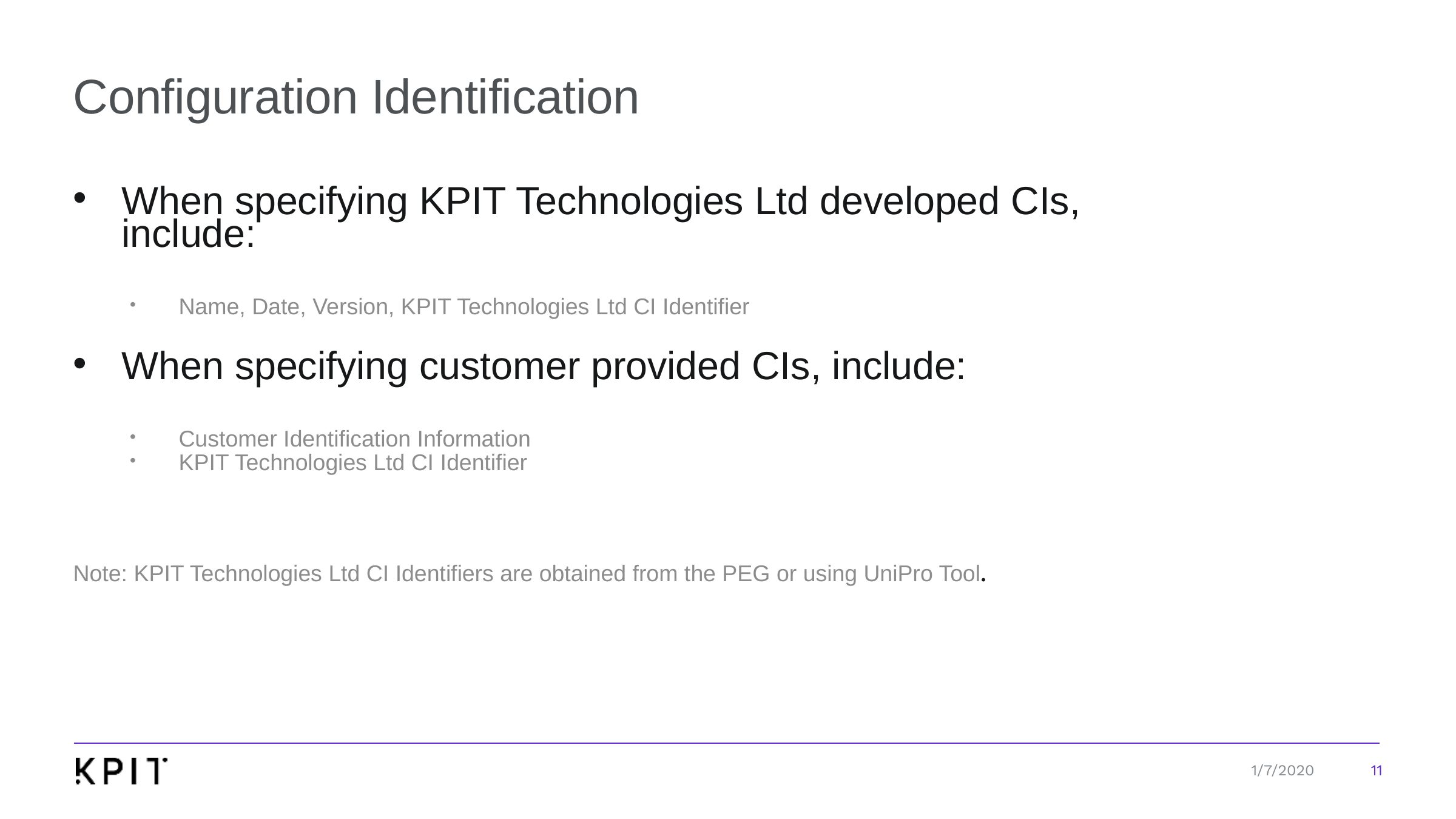

# Configuration Identification
When specifying KPIT Technologies Ltd developed CIs, include:

Name, Date, Version, KPIT Technologies Ltd CI Identifier

When specifying customer provided CIs, include:

Customer Identification Information
KPIT Technologies Ltd CI Identifier

Note: KPIT Technologies Ltd CI Identifiers are obtained from the PEG or using UniPro Tool.
11
1/7/2020